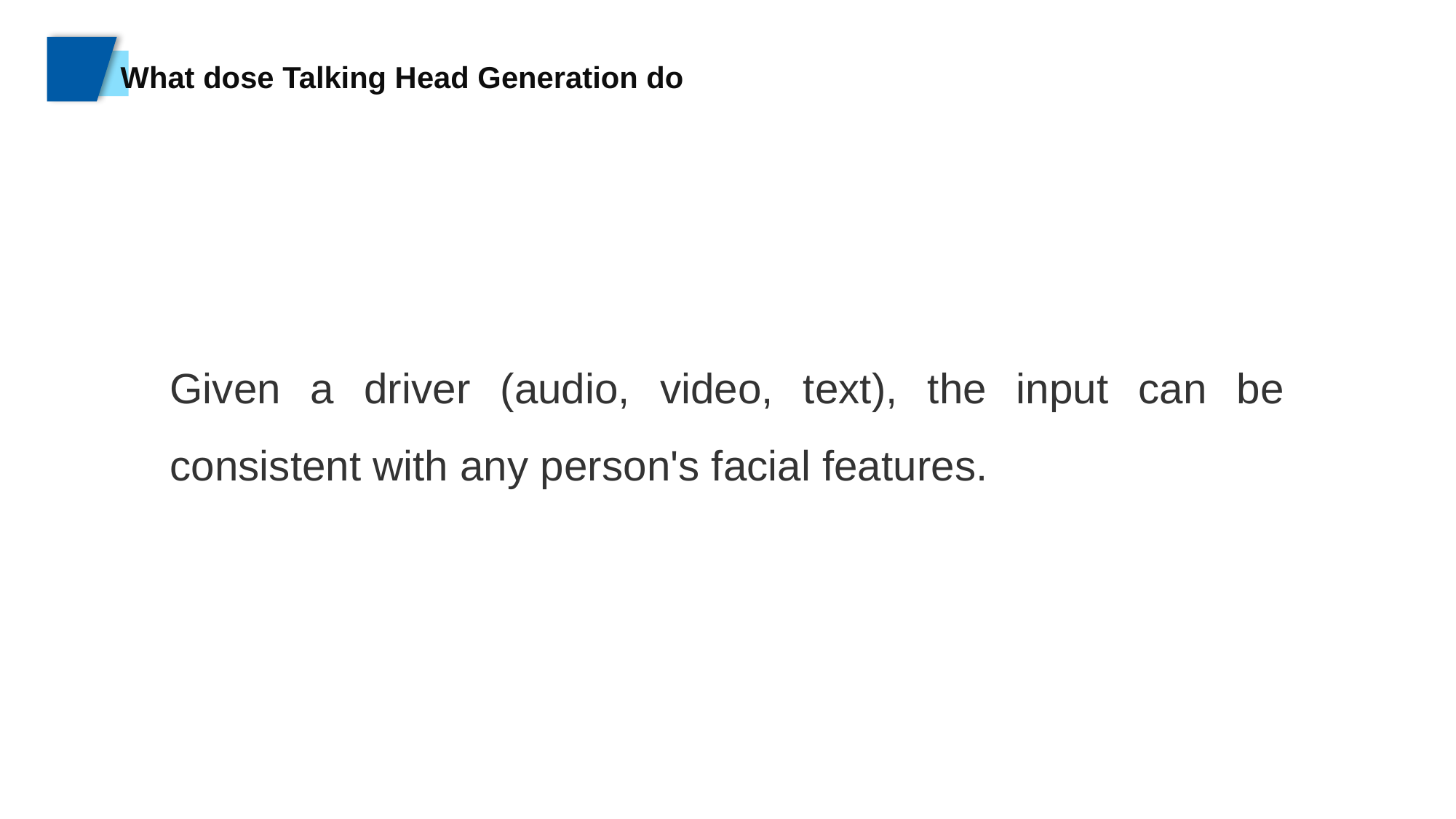

What dose Talking Head Generation do
Given a driver (audio, video, text), the input can be consistent with any person's facial features.